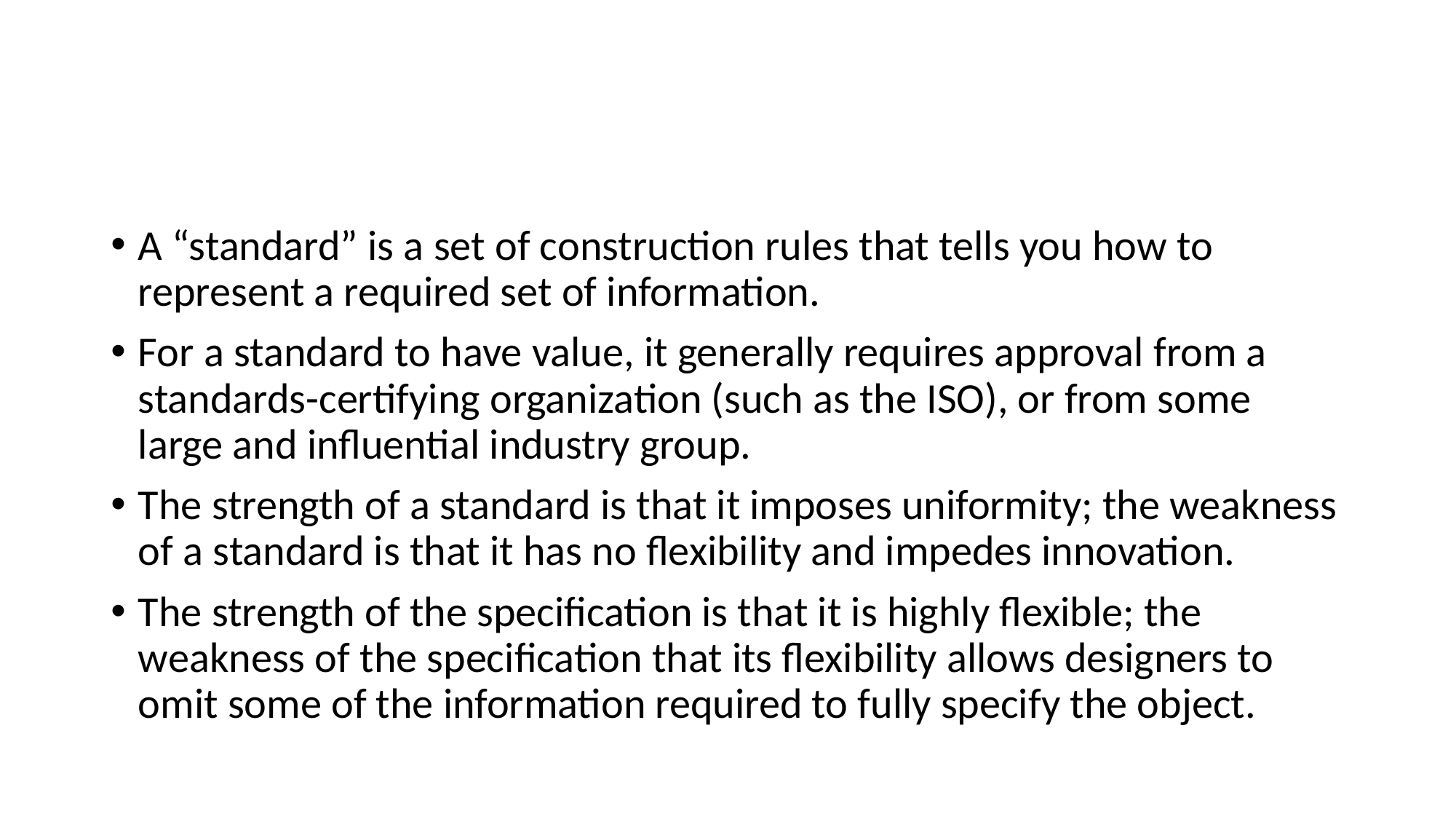

#
A “standard” is a set of construction rules that tells you how to represent a required set of information.
For a standard to have value, it generally requires approval from a standards-certifying organization (such as the ISO), or from some large and influential industry group.
The strength of a standard is that it imposes uniformity; the weakness of a standard is that it has no flexibility and impedes innovation.
The strength of the specification is that it is highly flexible; the weakness of the specification that its flexibility allows designers to omit some of the information required to fully specify the object.